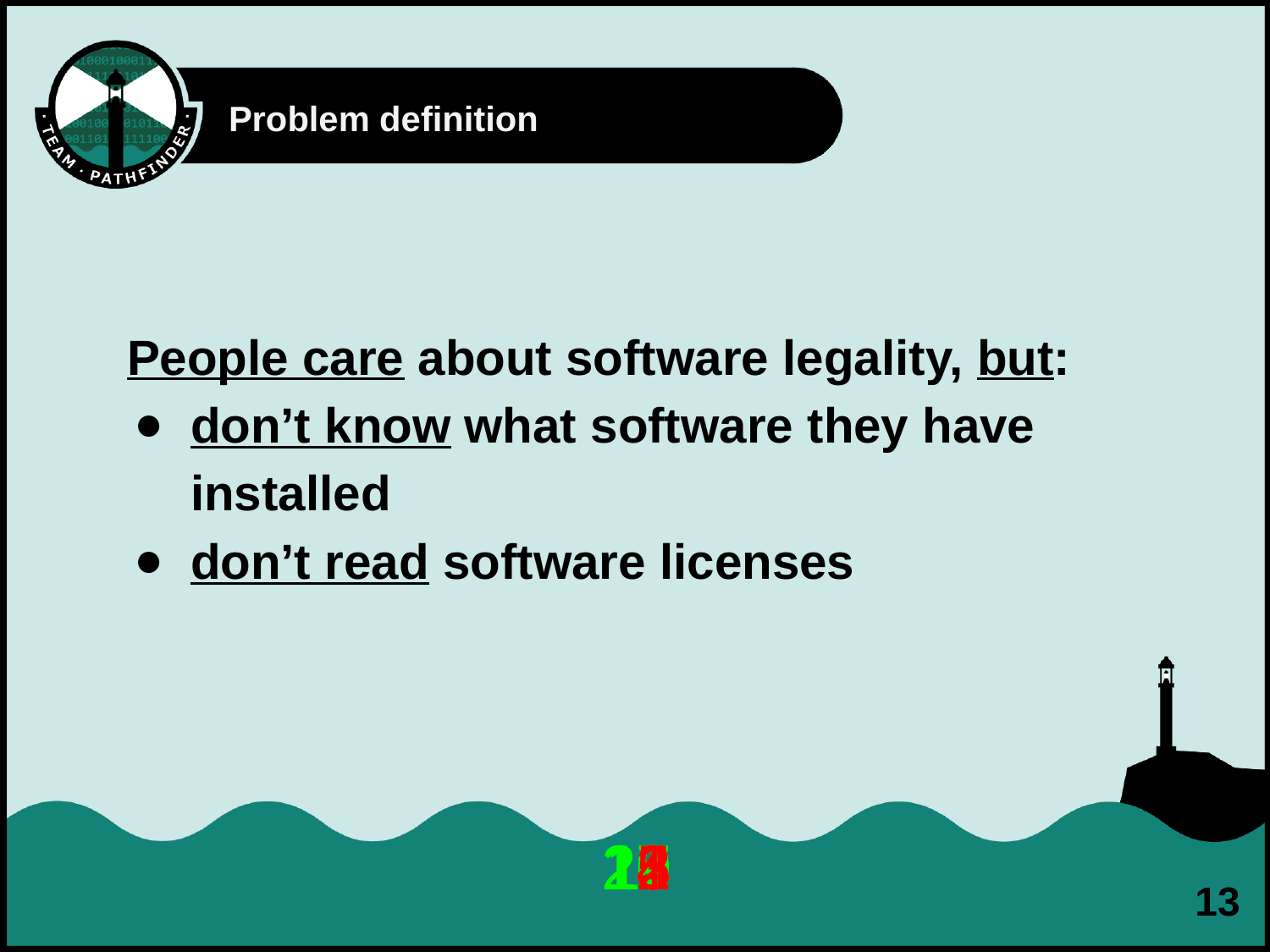

Problem definition
People care about software legality, but:
don’t know what software they have installed
don’t read software licenses
20
19
18
17
16
15
14
13
12
11
10
9
8
7
6
5
4
3
2
1
13